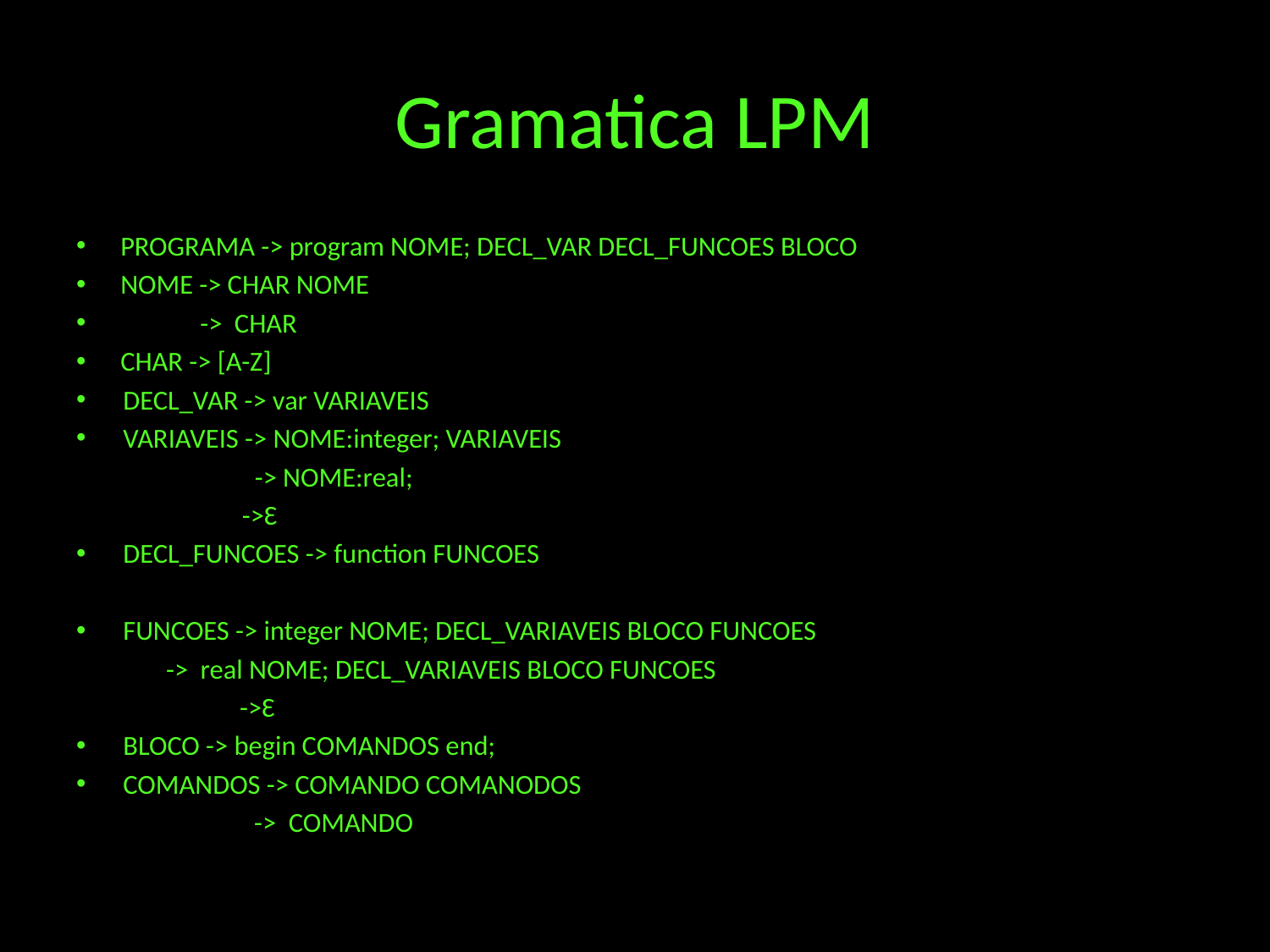

# Gramatica LPM
PROGRAMA -> program NOME; DECL_VAR DECL_FUNCOES BLOCO
NOME -> CHAR NOME
             ->  CHAR
CHAR -> [A-Z]
DECL_VAR -> var VARIAVEIS
VARIAVEIS -> NOME:integer; VARIAVEIS
           	        -> NOME:real;
                           ->Ɛ
DECL_FUNCOES -> function FUNCOES

FUNCOES -> integer NOME; DECL_VARIAVEIS BLOCO FUNCOES
 		       ->  real NOME; DECL_VARIAVEIS BLOCO FUNCOES
	                   ->Ɛ
BLOCO -> begin COMANDOS end;
COMANDOS -> COMANDO COMANODOS
                             ->  COMANDO